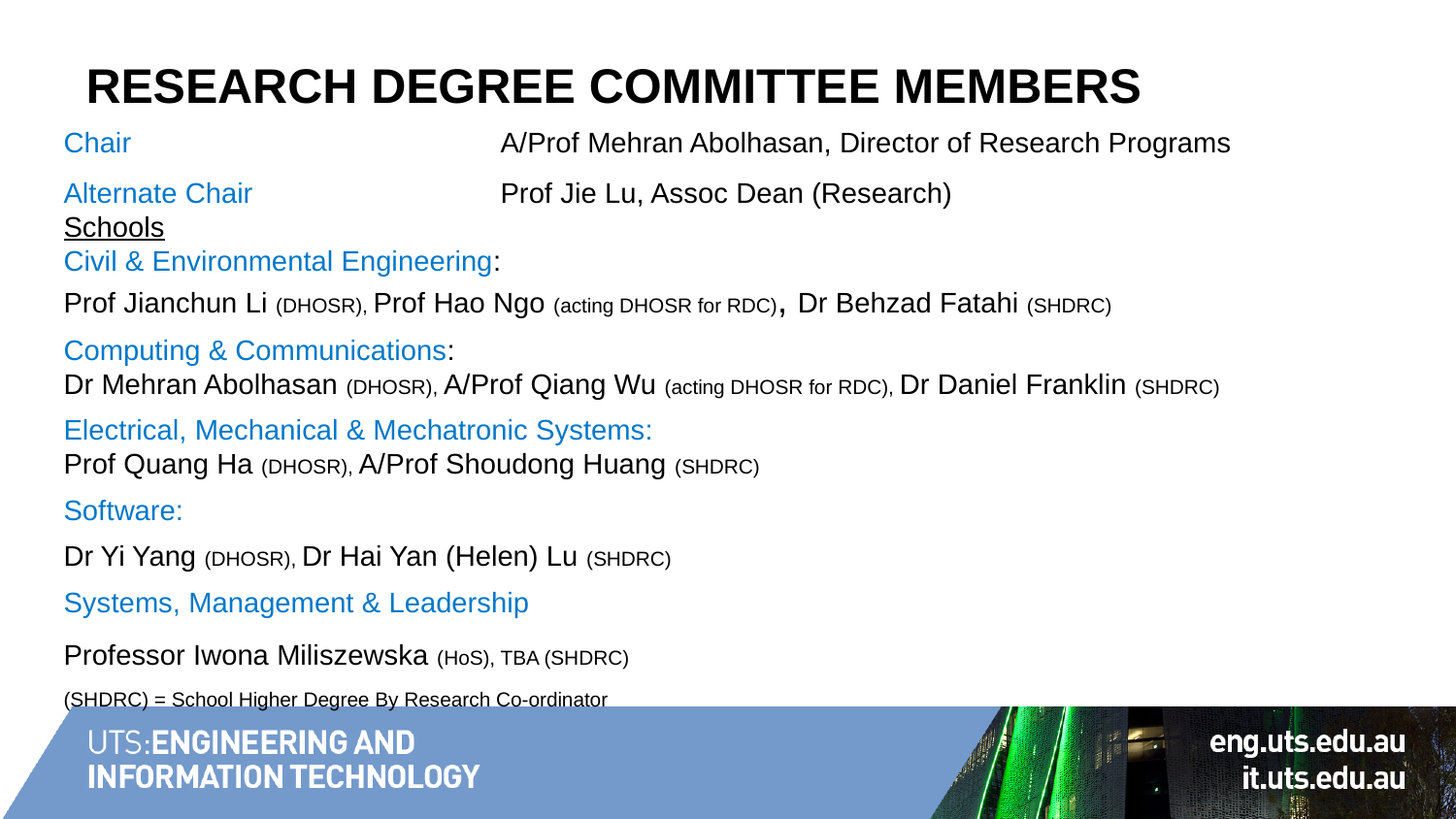

# Research Degree Committee Members
Chair 		 	A/Prof Mehran Abolhasan, Director of Research Programs
Alternate Chair 		Prof Jie Lu, Assoc Dean (Research)
Schools
Civil & Environmental Engineering:
Prof Jianchun Li (DHOSR), Prof Hao Ngo (acting DHOSR for RDC), Dr Behzad Fatahi (SHDRC)
Computing & Communications:
Dr Mehran Abolhasan (DHOSR), A/Prof Qiang Wu (acting DHOSR for RDC), Dr Daniel Franklin (SHDRC)
Electrical, Mechanical & Mechatronic Systems:
Prof Quang Ha (DHOSR), A/Prof Shoudong Huang (SHDRC)
Software:
Dr Yi Yang (DHOSR), Dr Hai Yan (Helen) Lu (SHDRC)
Systems, Management & Leadership
Professor Iwona Miliszewska (HoS), TBA (SHDRC)
(SHDRC) = School Higher Degree By Research Co-ordinator